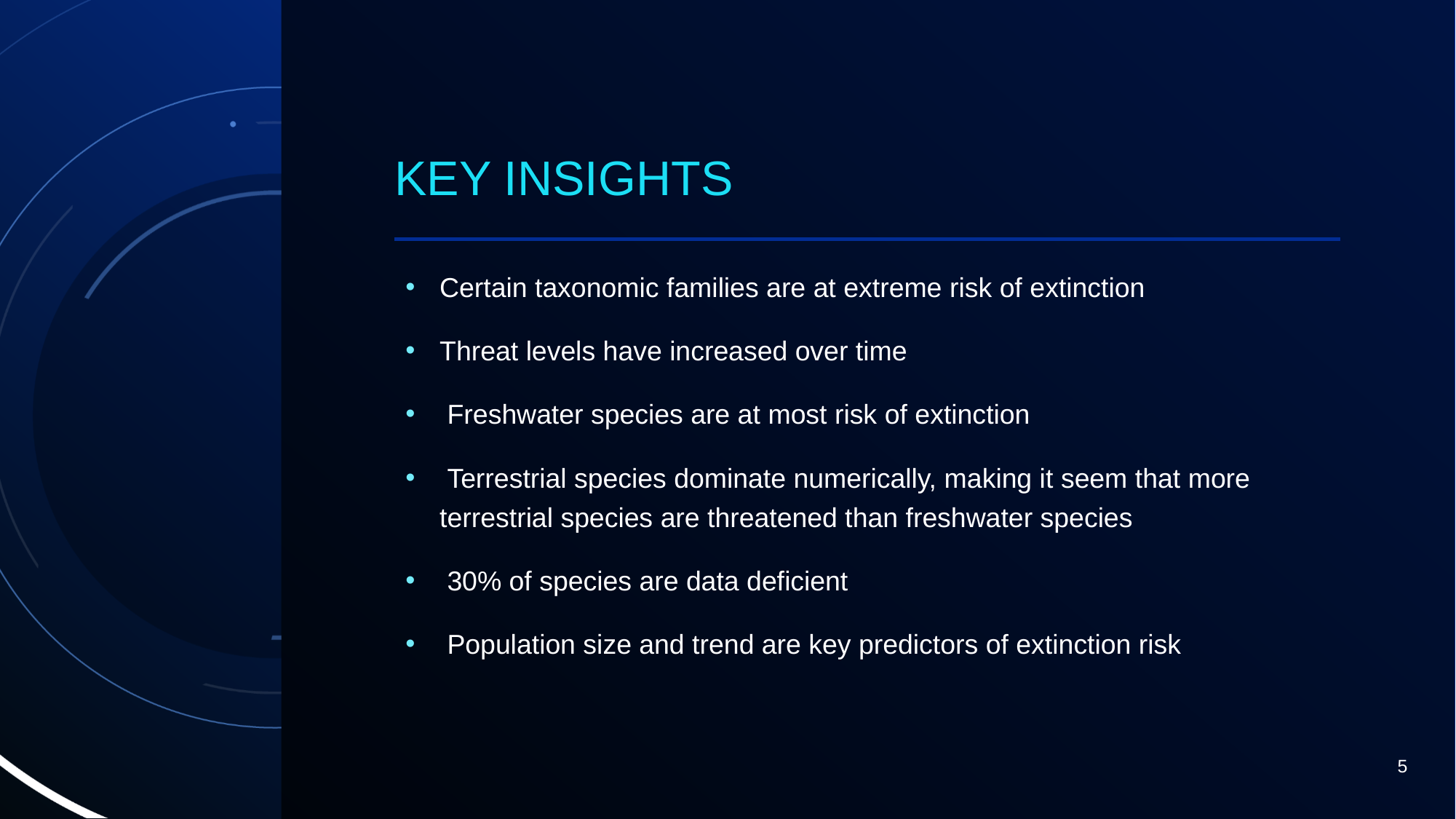

# Key Insights
Certain taxonomic families are at extreme risk of extinction
Threat levels have increased over time
 Freshwater species are at most risk of extinction
 Terrestrial species dominate numerically, making it seem that more terrestrial species are threatened than freshwater species
 30% of species are data deficient
 Population size and trend are key predictors of extinction risk
5